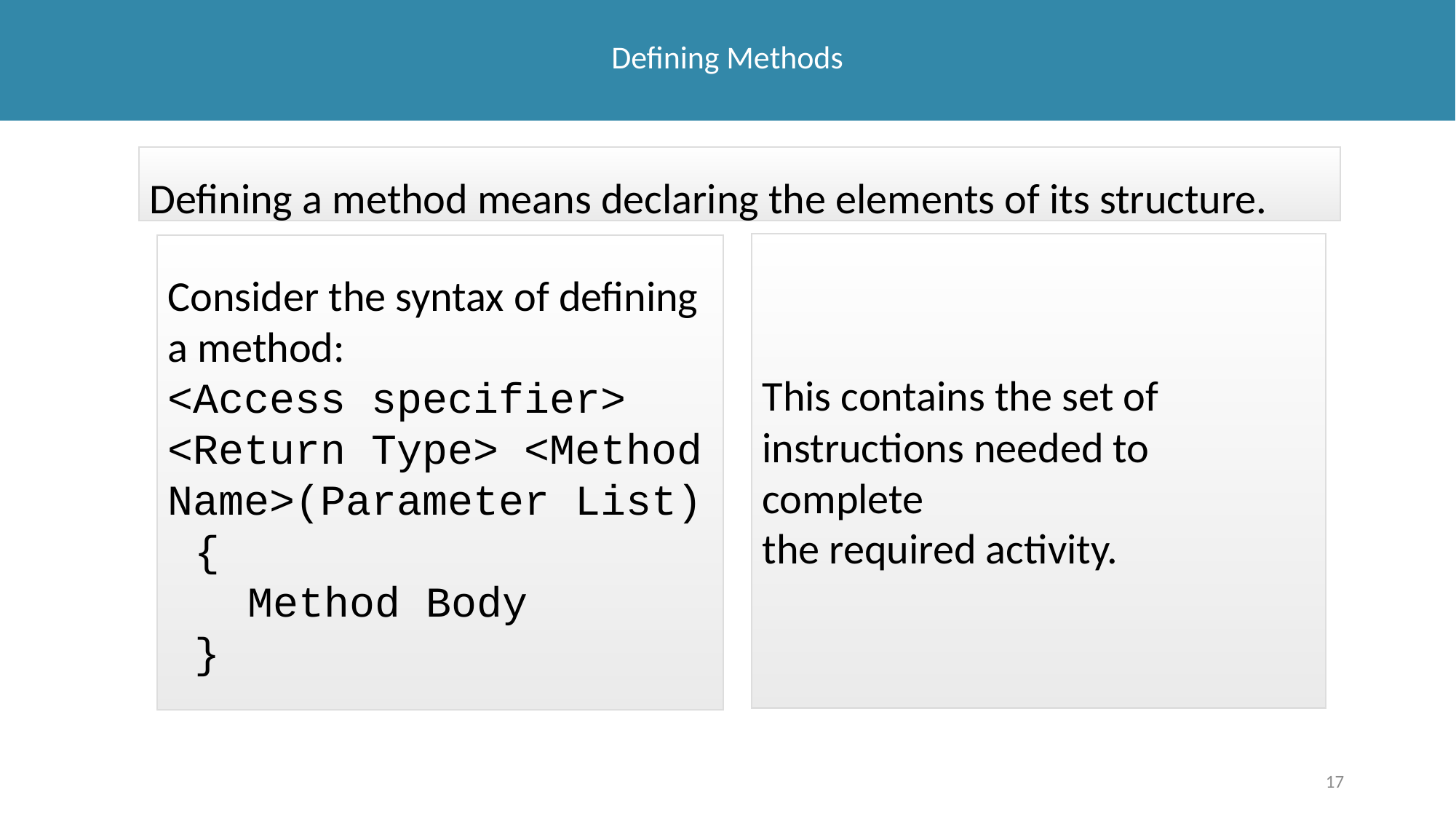

# Defining Methods
Defining a method means declaring the elements of its structure.
This contains the set of instructions needed to complete
the required activity.
Consider the syntax of defining a method:
<Access specifier> <Return Type> <Method Name>(Parameter List)
	{
		Method Body
	}
17